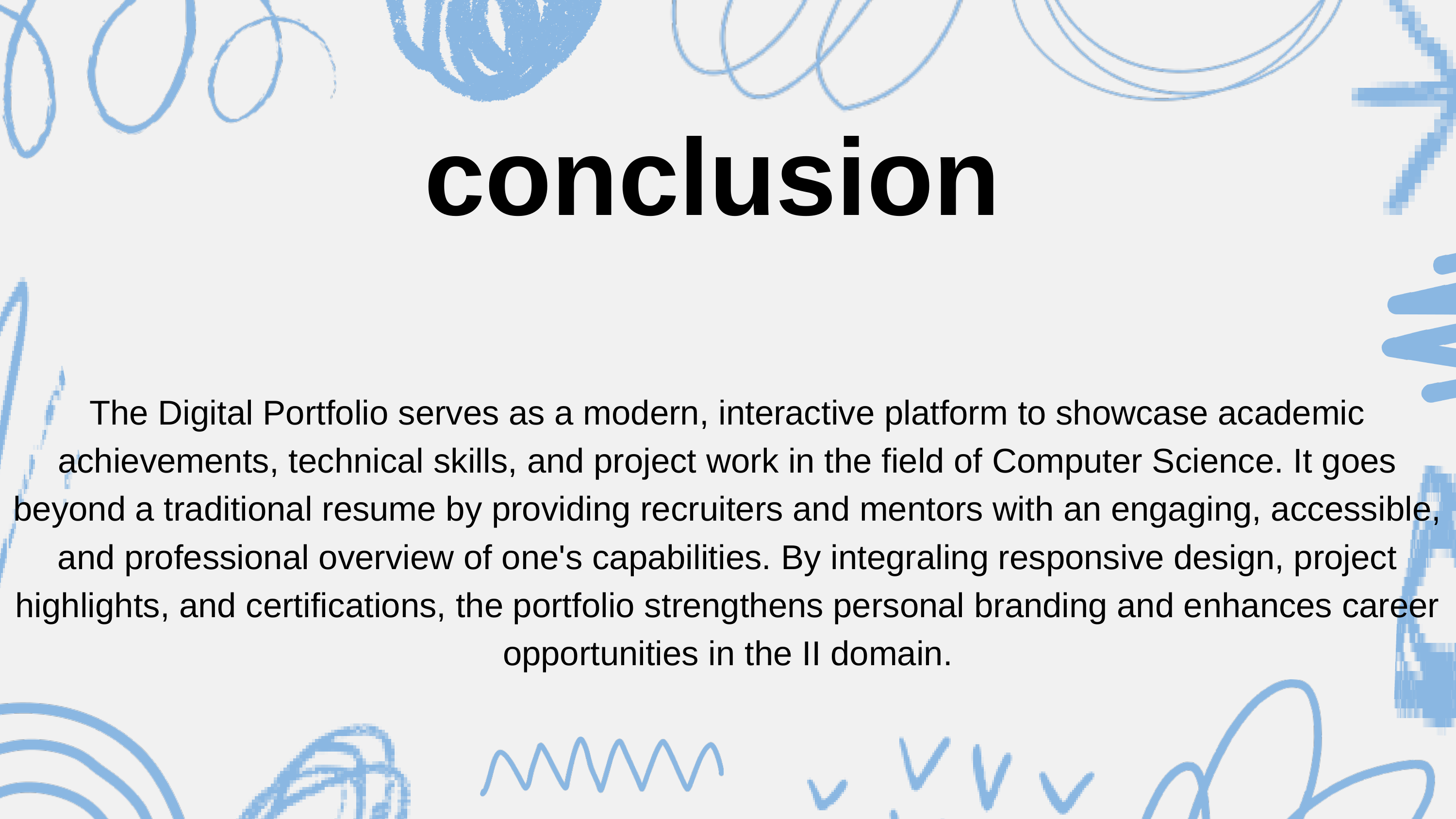

conclusion

The Digital Portfolio serves as a modern, interactive platform to showcase academic achievements, technical skills, and project work in the field of Computer Science. It goes beyond a traditional resume by providing recruiters and mentors with an engaging, accessible, and professional overview of one's capabilities. By integraling responsive design, project highlights, and certifications, the portfolio strengthens personal branding and enhances career opportunities in the II domain.